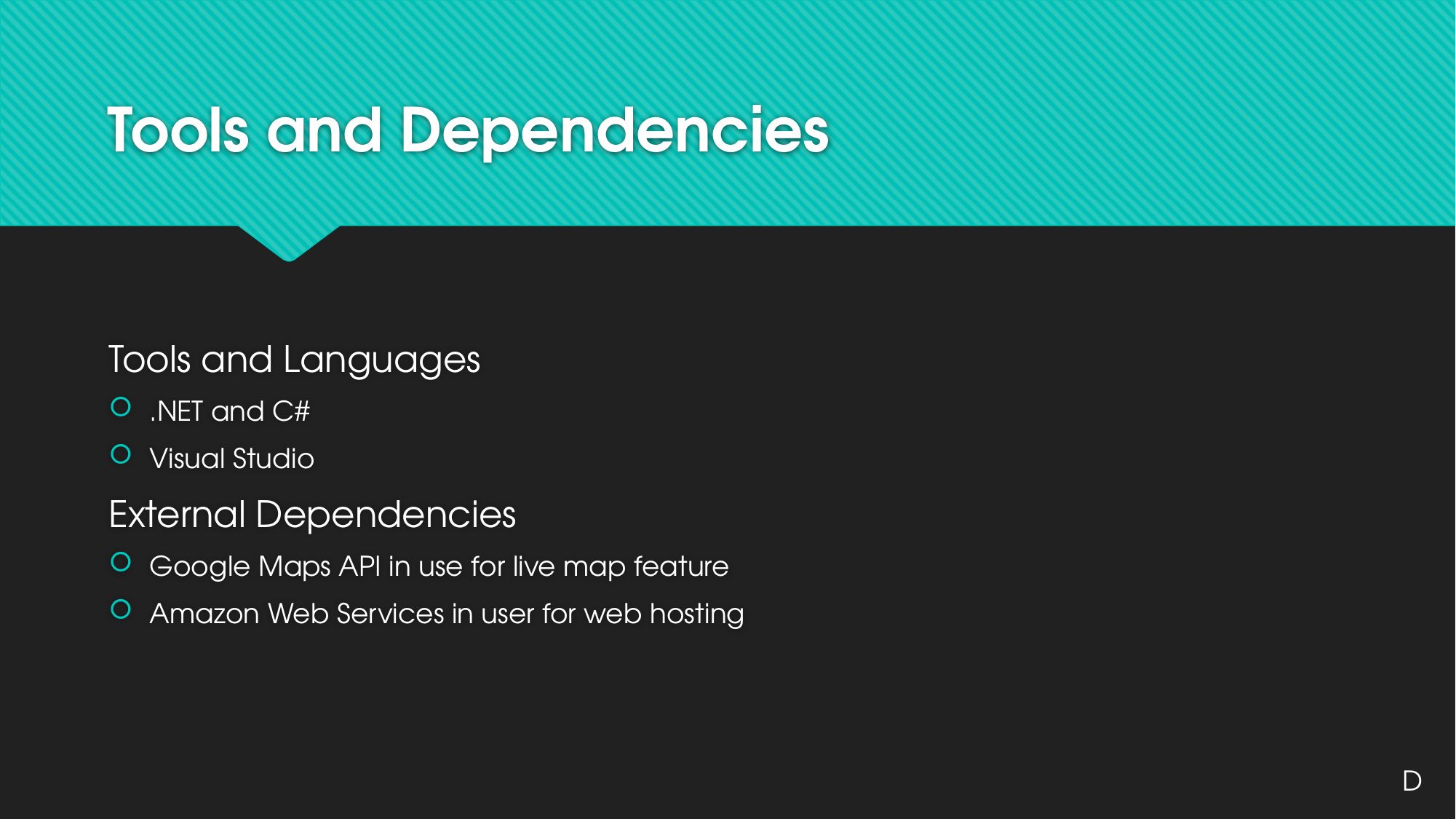

# Tools and Dependencies
Tools and Languages
.NET and C#
Visual Studio
External Dependencies
Google Maps API in use for live map feature
Amazon Web Services in user for web hosting
D